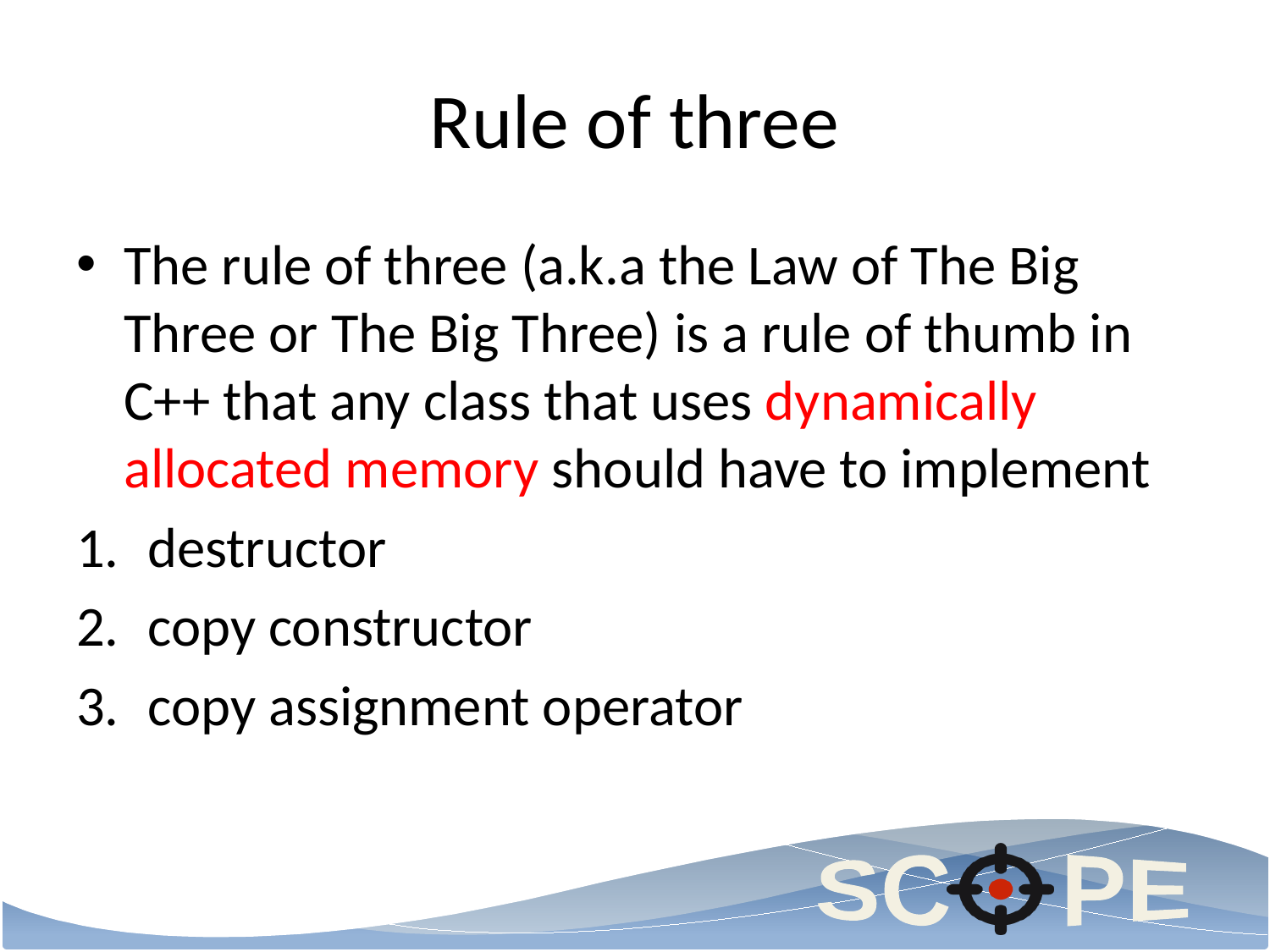

# Rule of three
The rule of three (a.k.a the Law of The Big Three or The Big Three) is a rule of thumb in C++ that any class that uses dynamically allocated memory should have to implement
destructor
copy constructor
copy assignment operator